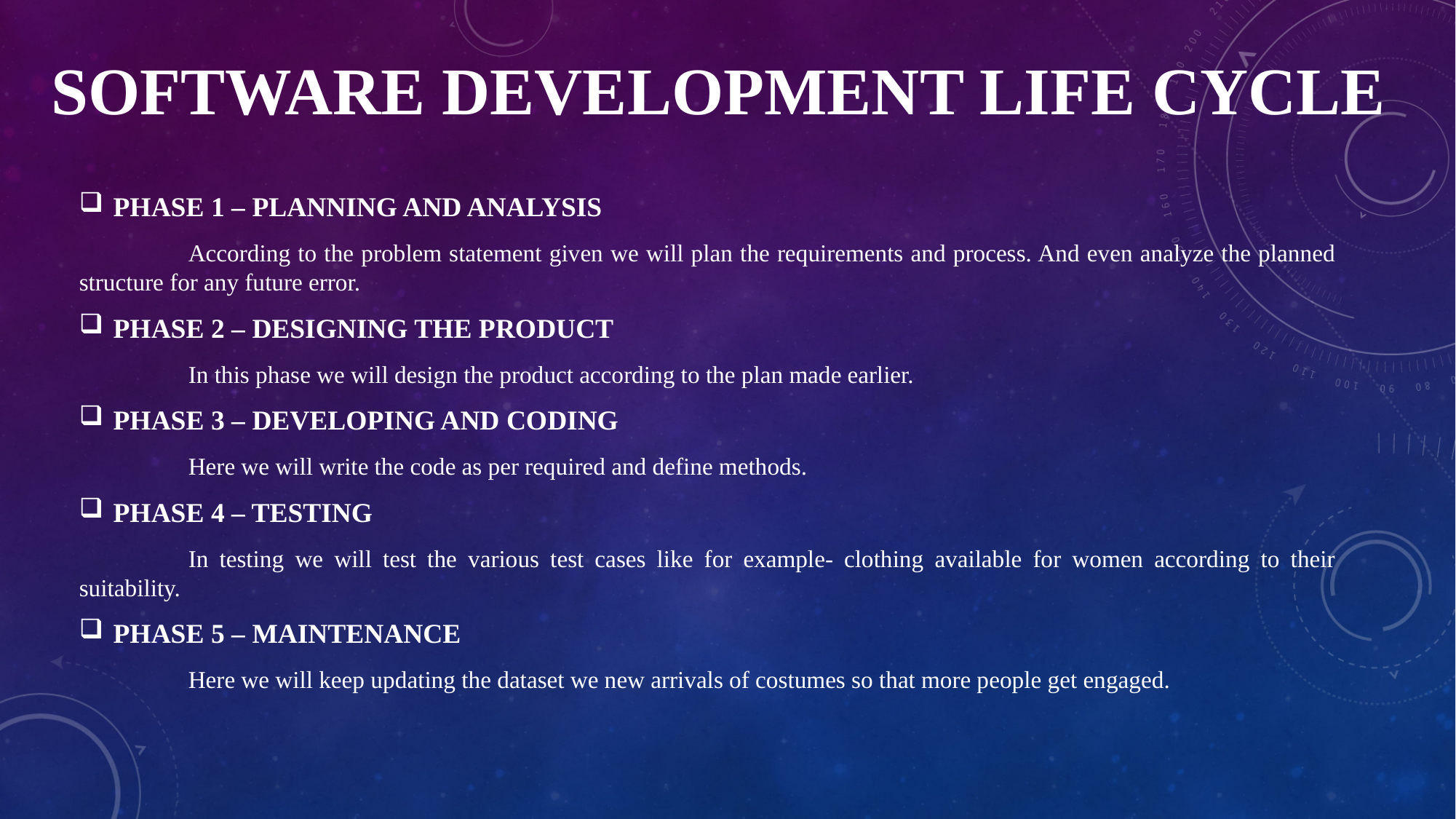

# Software development life cycle
PHASE 1 – PLANNING AND ANALYSIS
	According to the problem statement given we will plan the requirements and process. And even analyze the planned structure for any future error.
PHASE 2 – DESIGNING THE PRODUCT
	In this phase we will design the product according to the plan made earlier.
PHASE 3 – DEVELOPING AND CODING
	Here we will write the code as per required and define methods.
PHASE 4 – TESTING
	In testing we will test the various test cases like for example- clothing available for women according to their suitability.
PHASE 5 – MAINTENANCE
	Here we will keep updating the dataset we new arrivals of costumes so that more people get engaged.